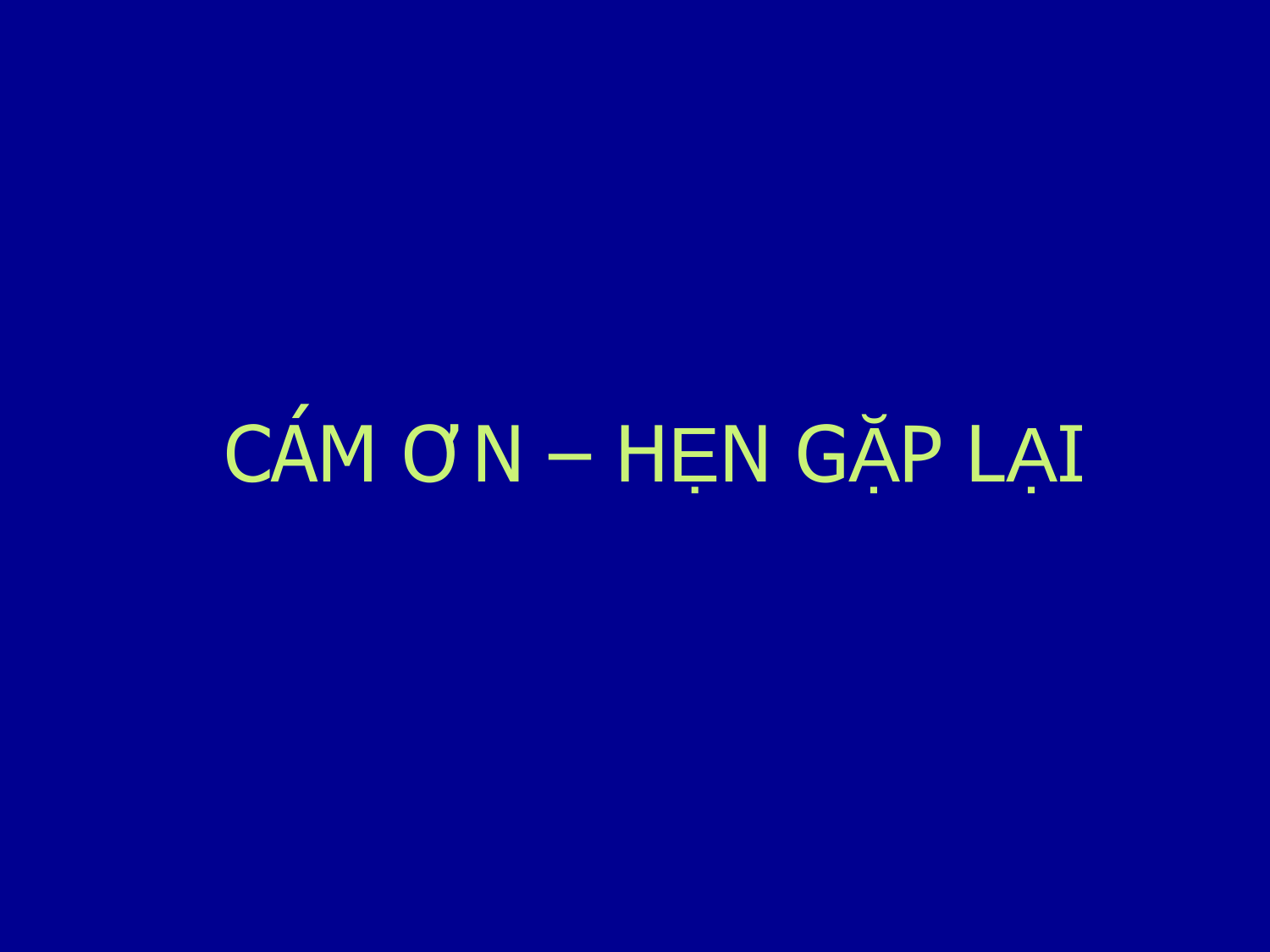

# CÁM ƠN – HẸN GẶP LẠI